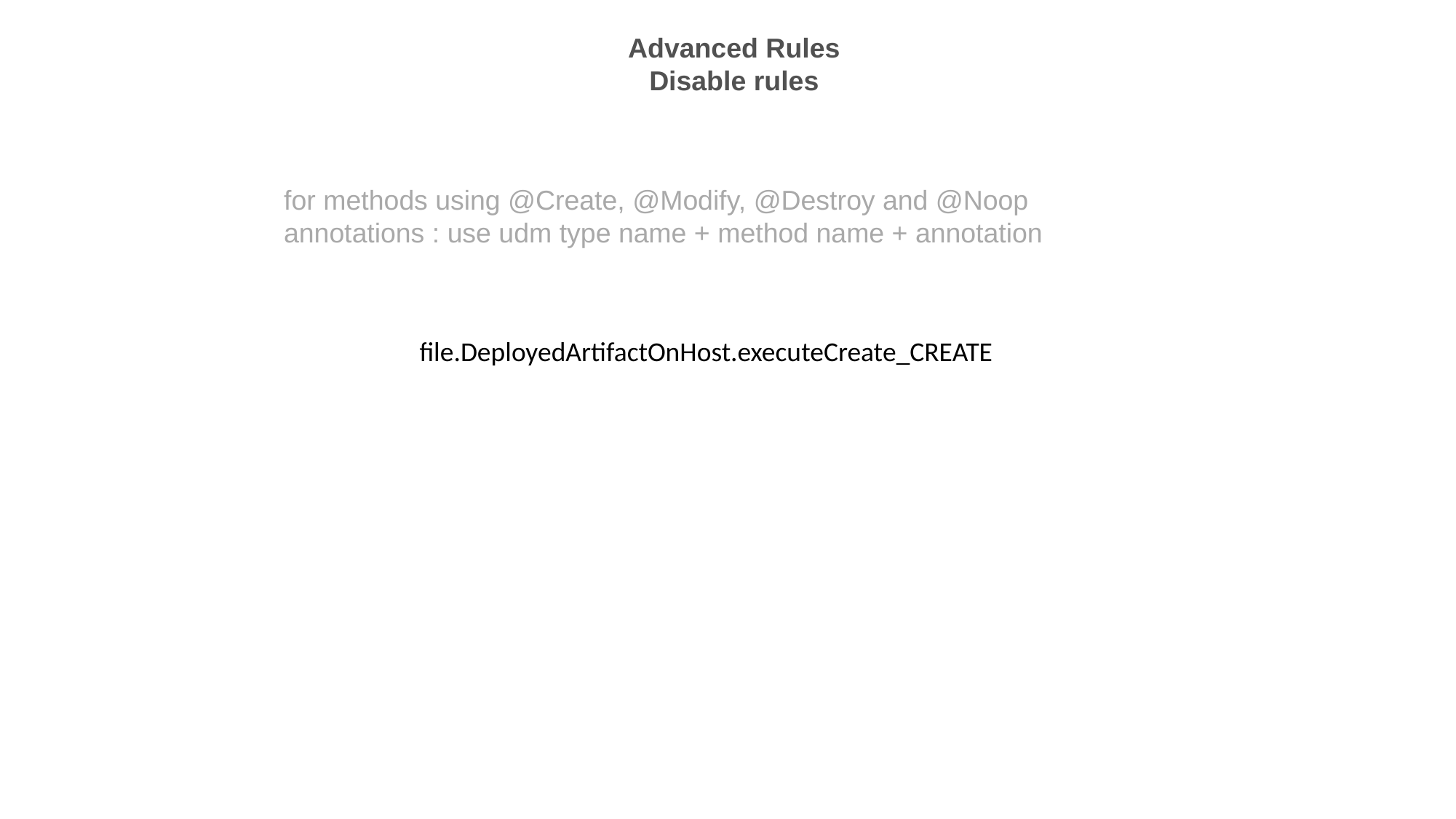

Advanced Rules
Disable rules
for methods using @Create, @Modify, @Destroy and @Noop annotations : use udm type name + method name + annotation
file.DeployedArtifactOnHost.executeCreate_CREATE